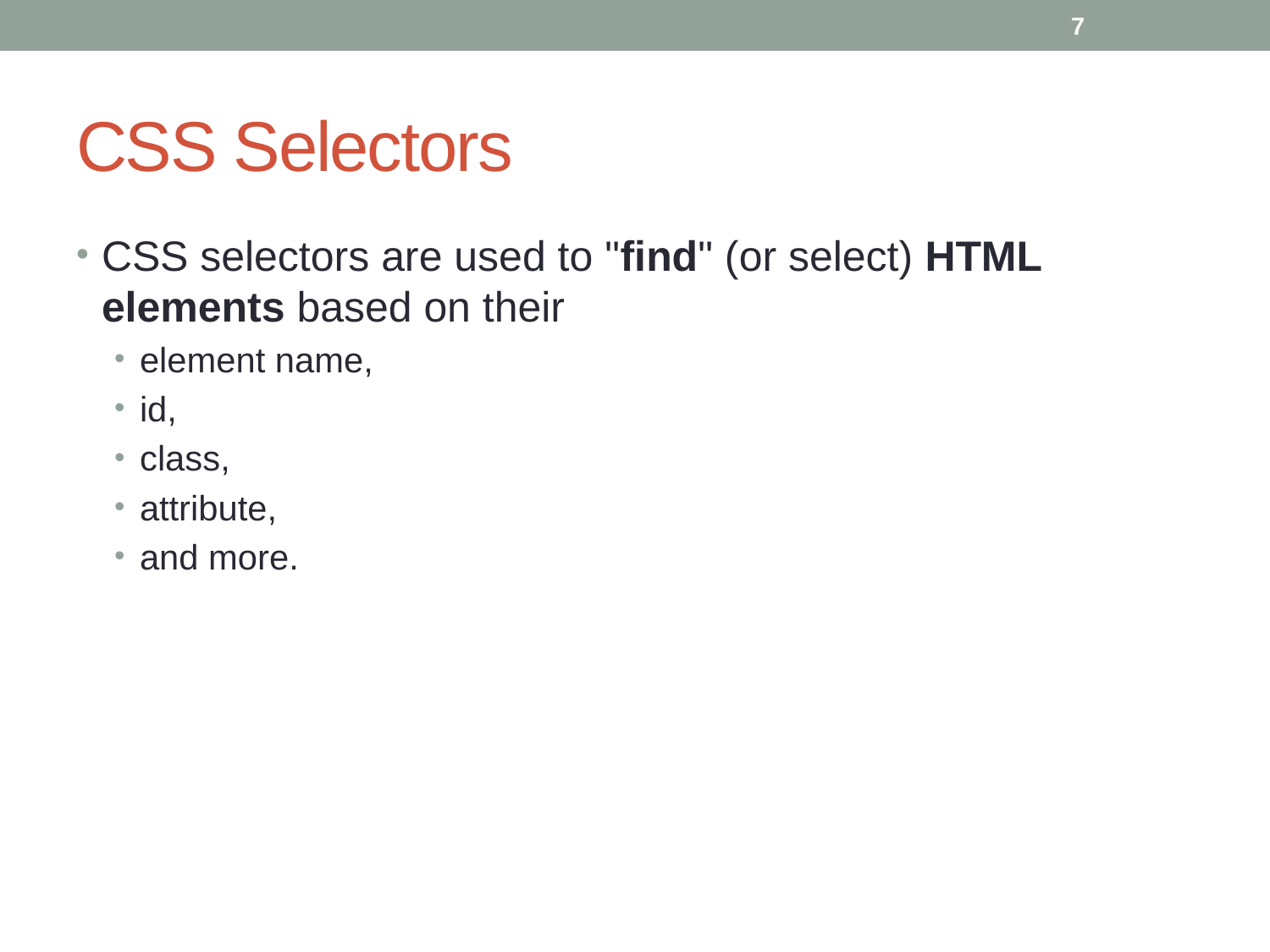

7
# CSS Selectors
CSS selectors are used to "find" (or select) HTML elements based on their
element name,
id,
class,
attribute,
and more.